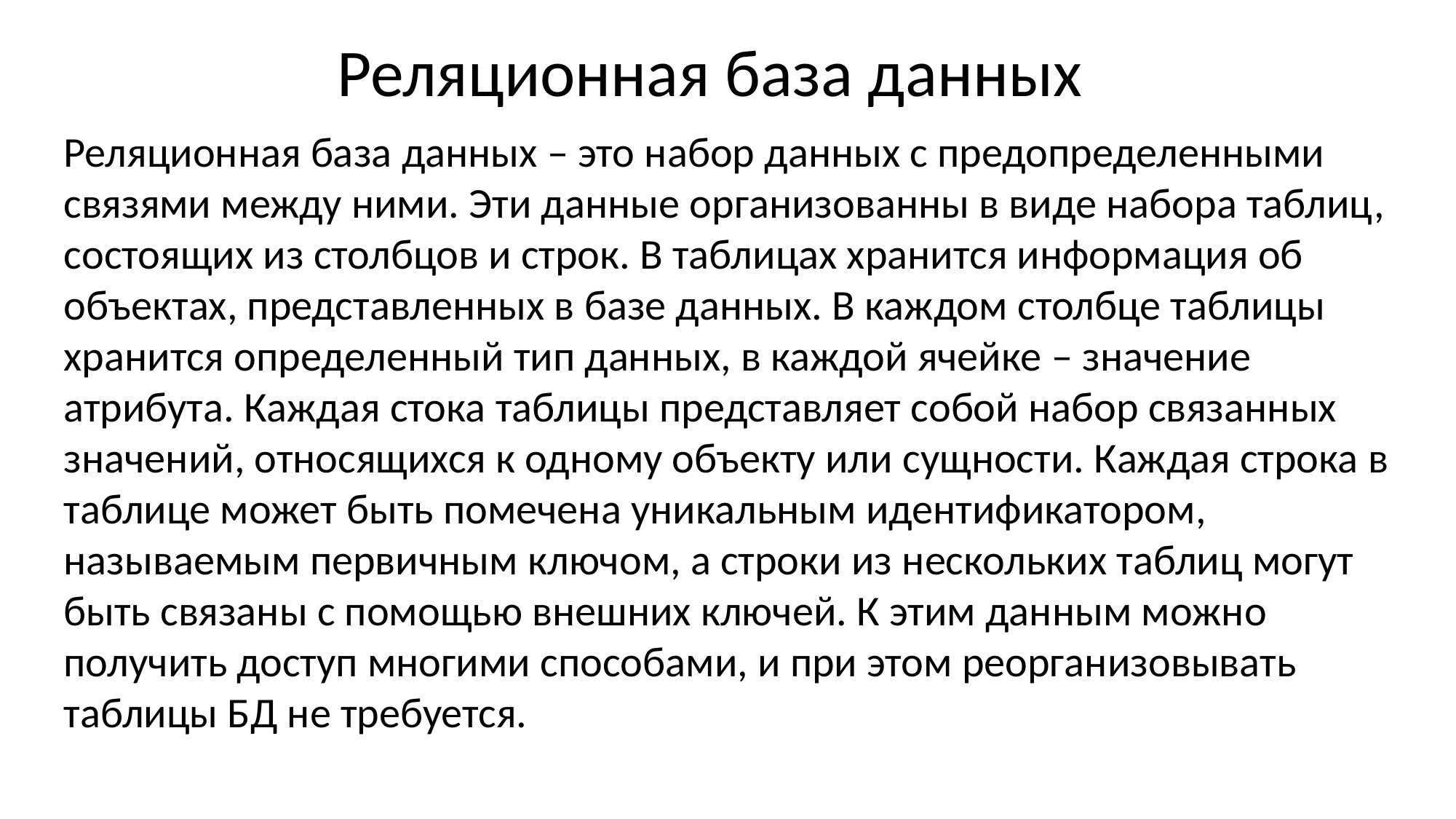

Реляционная база данных
Реляционная база данных – это набор данных с предопределенными связями между ними. Эти данные организованны в виде набора таблиц, состоящих из столбцов и строк. В таблицах хранится информация об объектах, представленных в базе данных. В каждом столбце таблицы хранится определенный тип данных, в каждой ячейке – значение атрибута. Каждая стока таблицы представляет собой набор связанных значений, относящихся к одному объекту или сущности. Каждая строка в таблице может быть помечена уникальным идентификатором, называемым первичным ключом, а строки из нескольких таблиц могут быть связаны с помощью внешних ключей. К этим данным можно получить доступ многими способами, и при этом реорганизовывать таблицы БД не требуется.